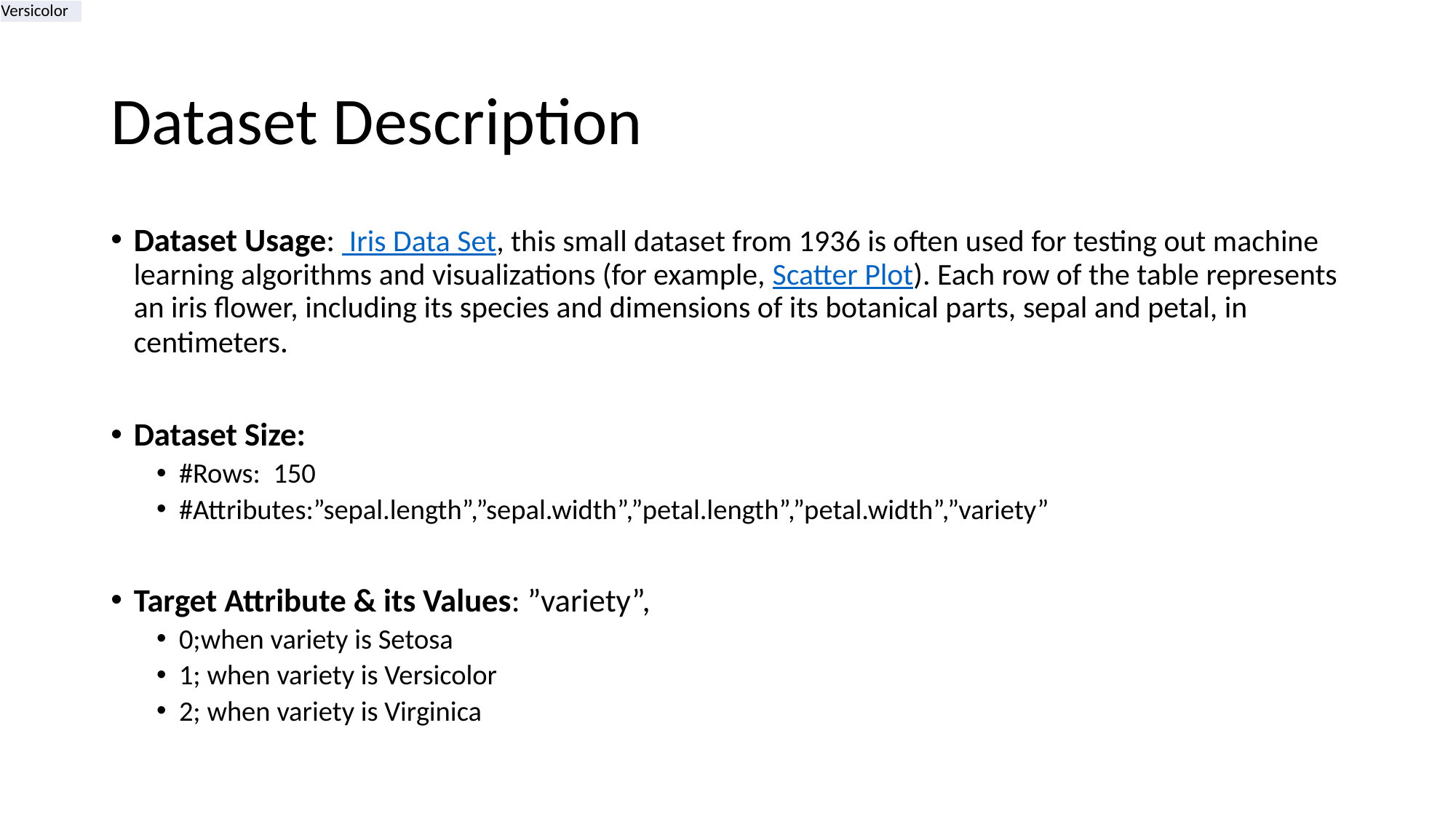

| Versicolor |
| --- |
# Dataset Description
Dataset Usage:  Iris Data Set, this small dataset from 1936 is often used for testing out machine learning algorithms and visualizations (for example, Scatter Plot). Each row of the table represents an iris flower, including its species and dimensions of its botanical parts, sepal and petal, in centimeters.

Dataset Size:
#Rows:  150
#Attributes:”sepal.length”,”sepal.width”,”petal.length”,”petal.width”,”variety”

Target Attribute & its Values: ”variety”,
0;when variety is Setosa
1; when variety is Versicolor
2; when variety is Virginica